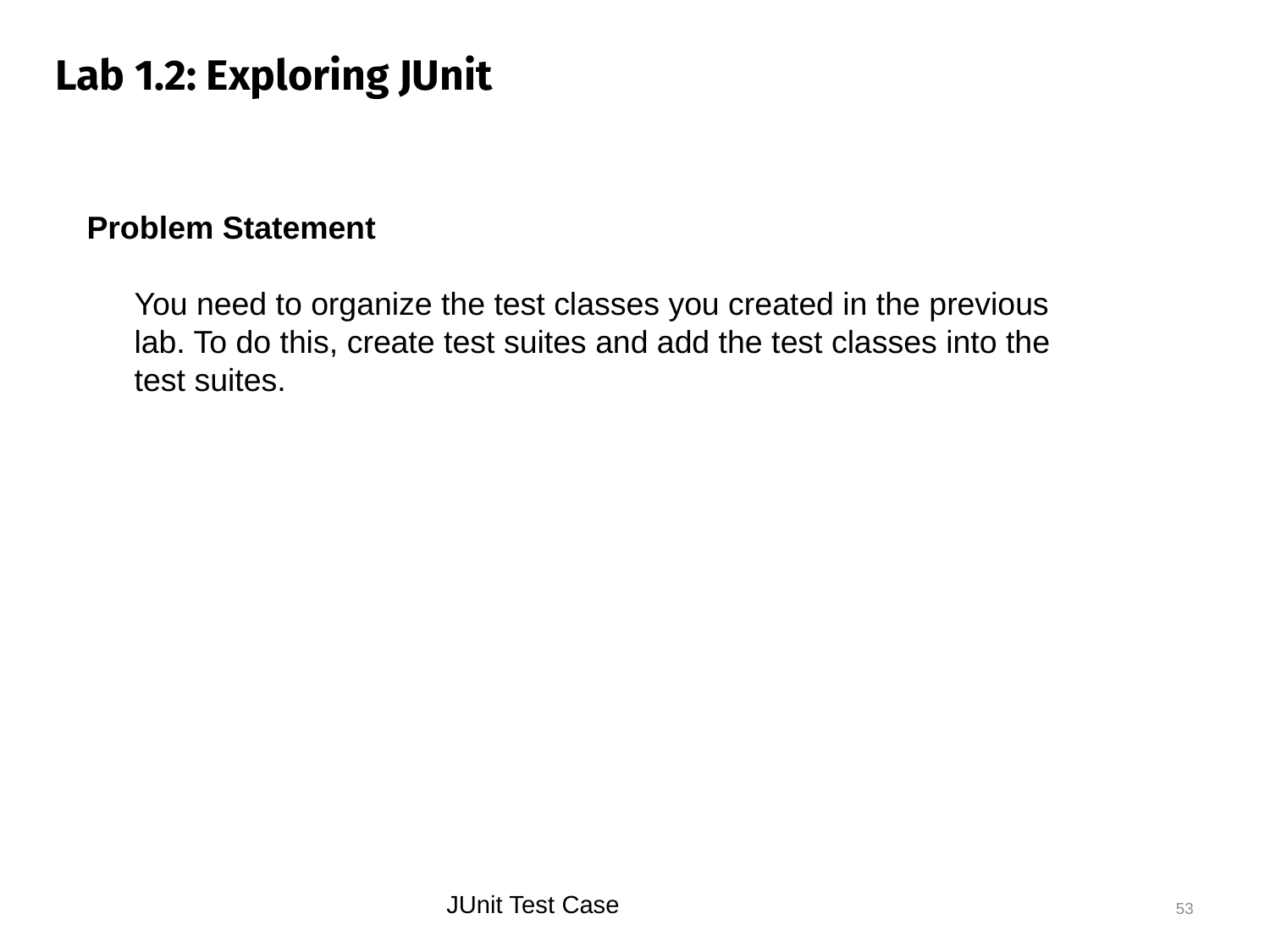

Lab 1.2: Exploring JUnit
Problem Statement

	You need to organize the test classes you created in the previous lab. To do this, create test suites and add the test classes into the test suites.

JUnit Test Case
53